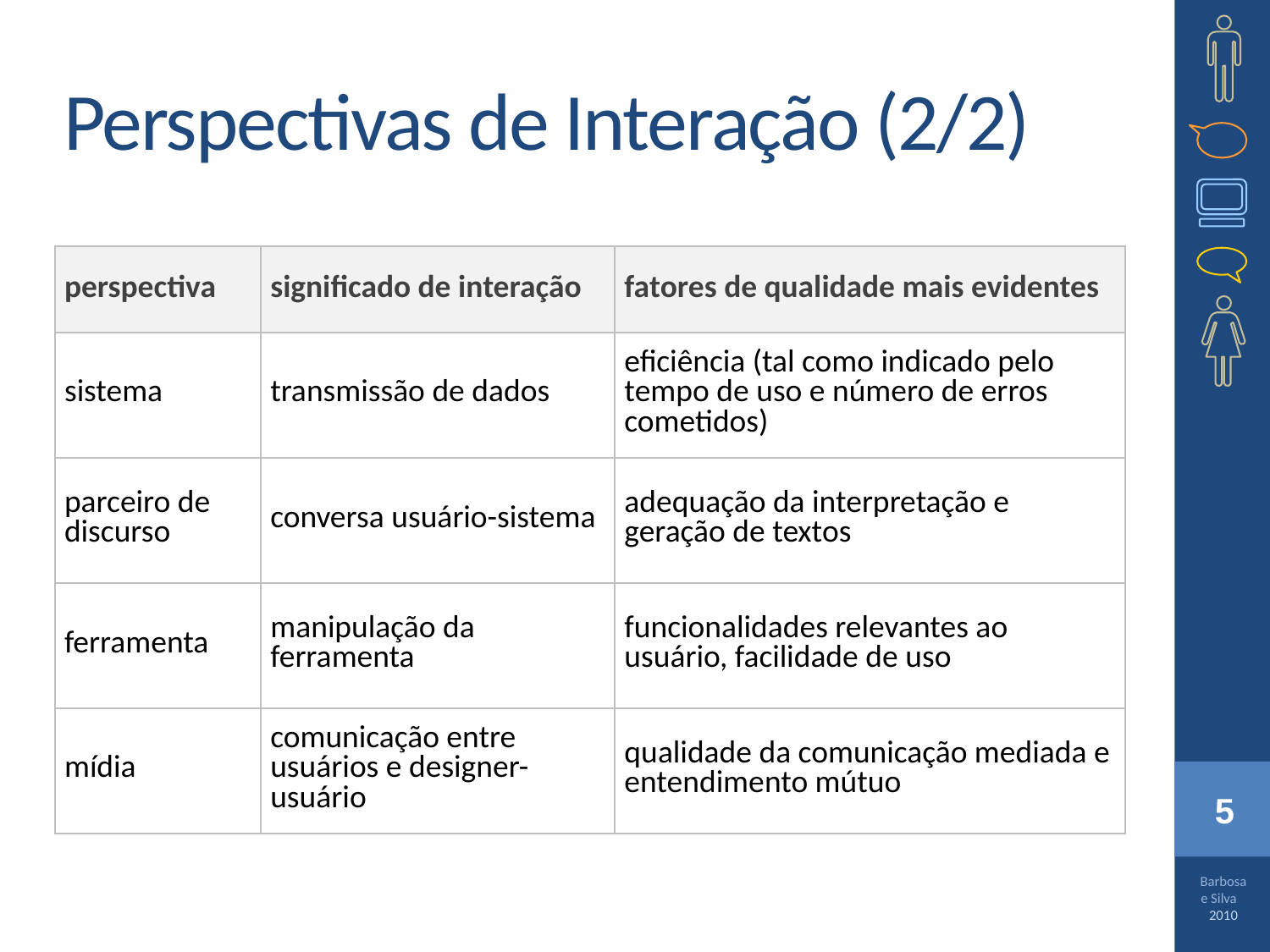

# Perspectivas de Interação (2/2)
| perspectiva | significado de interação | fatores de qualidade mais evidentes |
| --- | --- | --- |
| sistema | transmissão de dados | eficiência (tal como indicado pelo tempo de uso e número de erros cometidos) |
| parceiro de discurso | conversa usuário-sistema | adequação da interpretação e geração de textos |
| ferramenta | manipulação da ferramenta | funcionalidades relevantes ao usuário, facilidade de uso |
| mídia | comunicação entre usuários e designer-usuário | qualidade da comunicação mediada e entendimento mútuo |